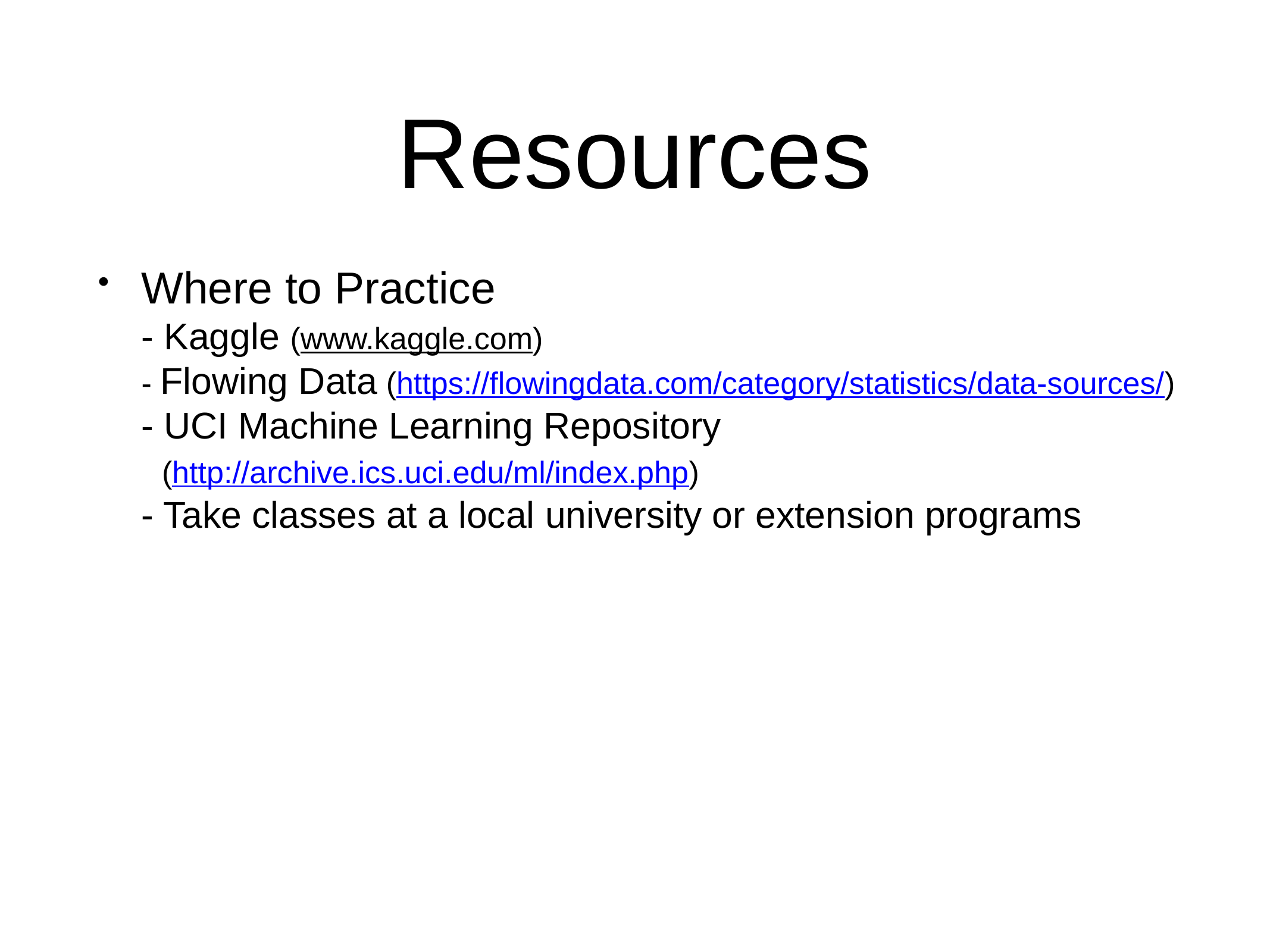

# Resources
Where to Practice
- Kaggle (www.kaggle.com)
- Flowing Data (https://flowingdata.com/category/statistics/data-sources/)
- UCI Machine Learning Repository
  (http://archive.ics.uci.edu/ml/index.php)
- Take classes at a local university or extension programs